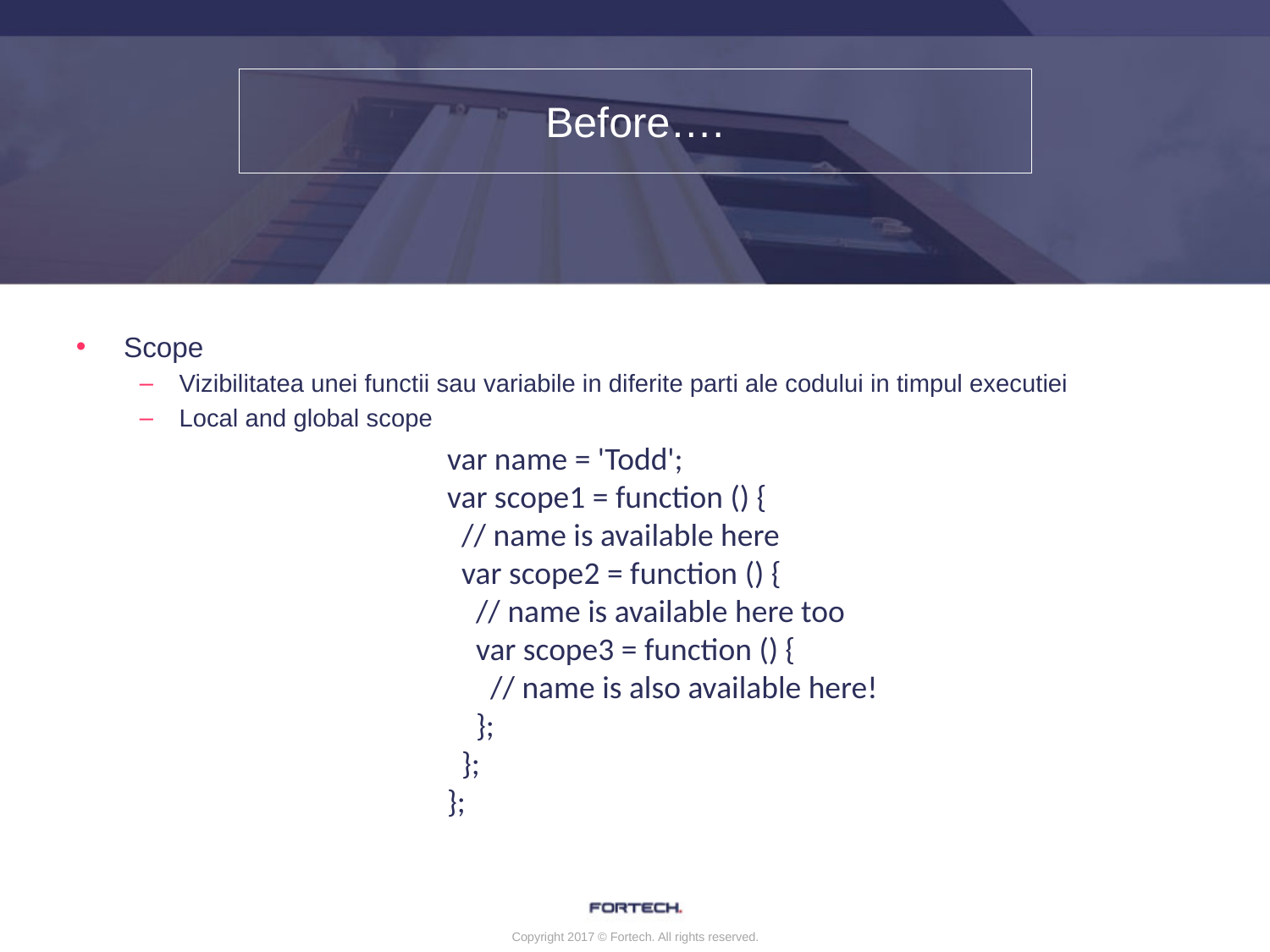

# Before….
Scope
Vizibilitatea unei functii sau variabile in diferite parti ale codului in timpul executiei
Local and global scope

var name = 'Todd';
var scope1 = function () {
  // name is available here
  var scope2 = function () {
    // name is available here too
    var scope3 = function () {
      // name is also available here!
    };
  };
};